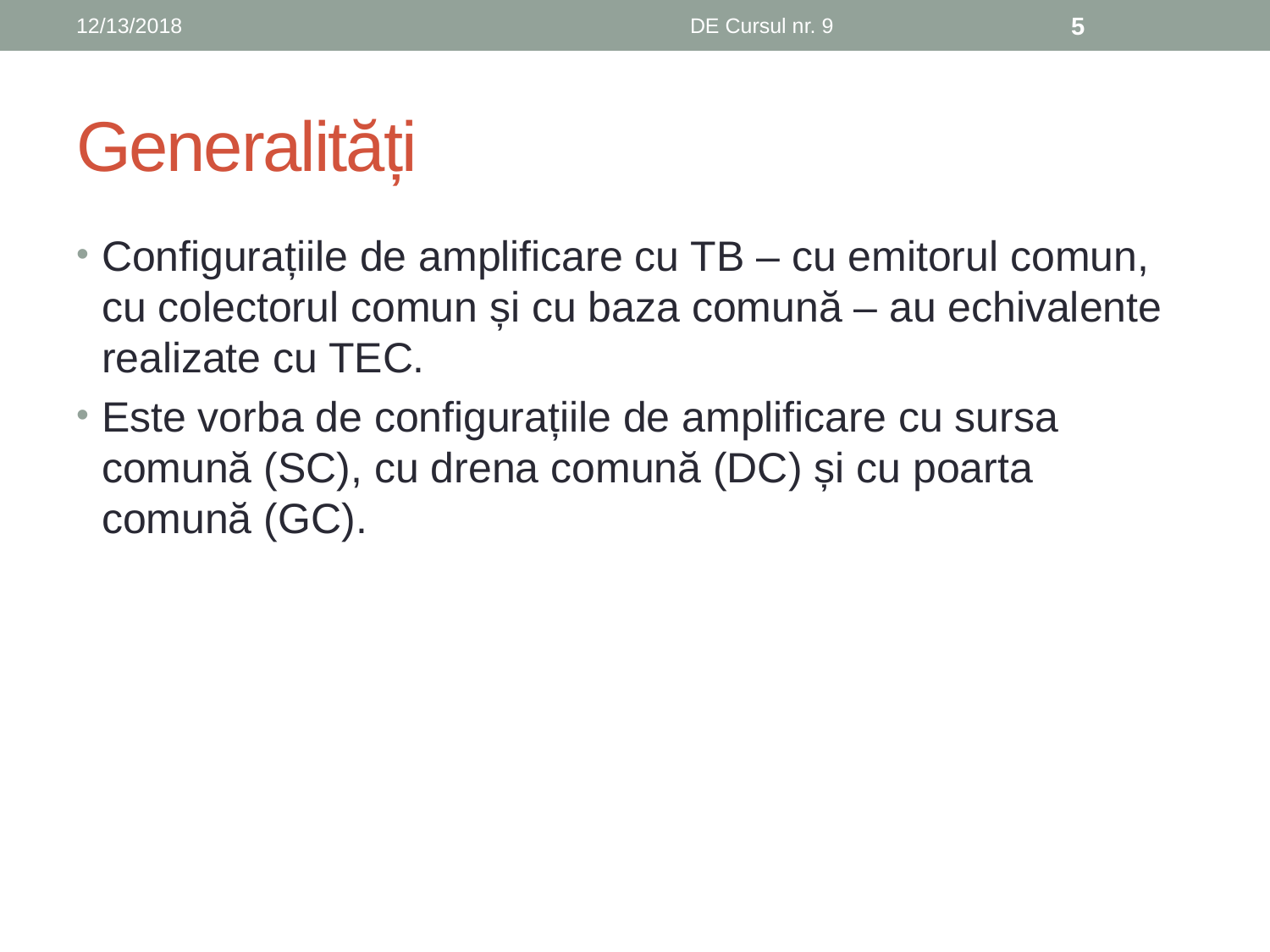

12/13/2018
DE Cursul nr. 9
5
# Generalități
Configurațiile de amplificare cu TB – cu emitorul comun, cu colectorul comun și cu baza comună – au echivalente  realizate cu TEC.
Este vorba de configurațiile de amplificare cu sursa comună (SC), cu drena comună (DC) și cu poarta comună (GC).